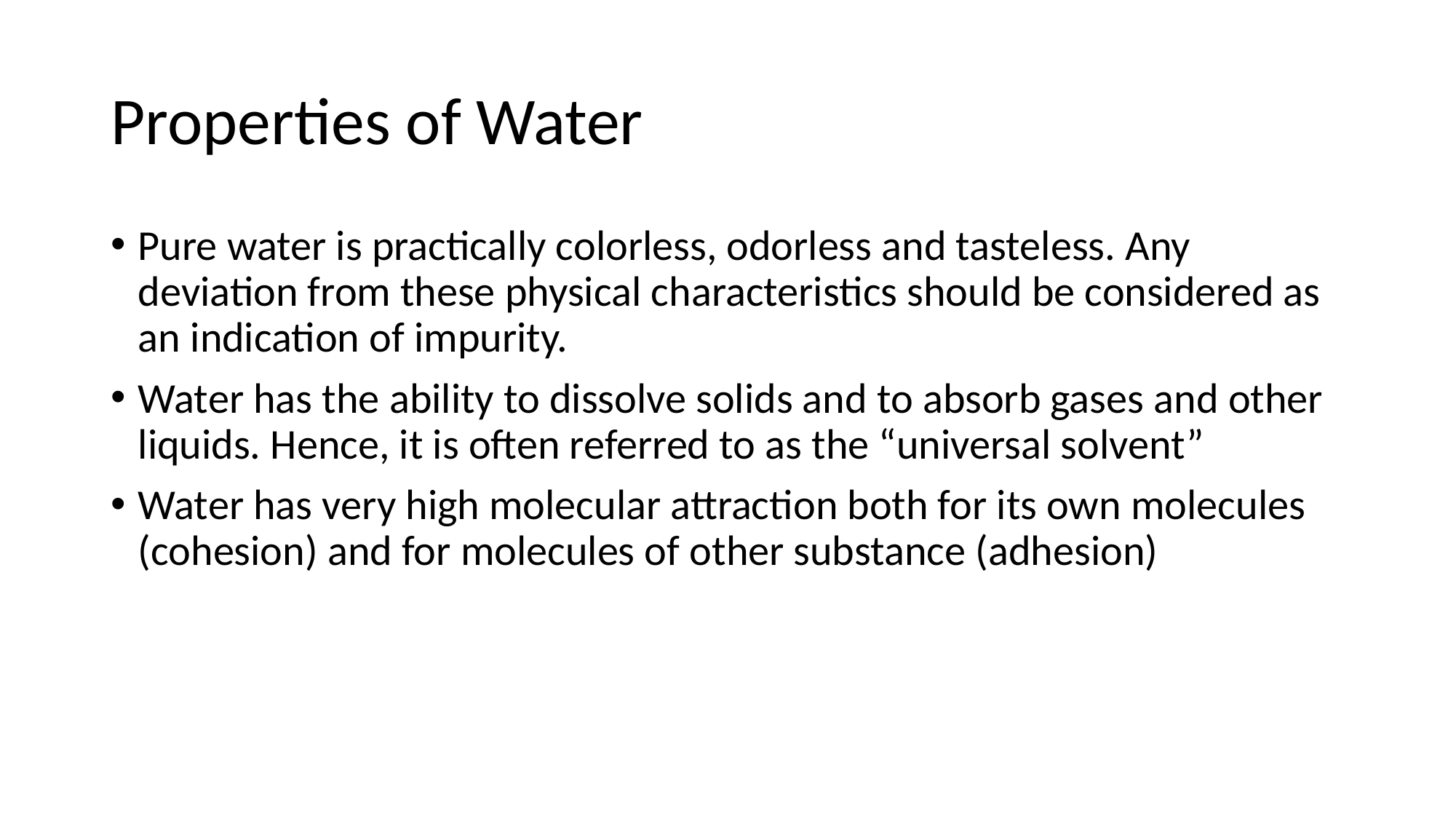

# Properties of Water
Pure water is practically colorless, odorless and tasteless. Any deviation from these physical characteristics should be considered as an indication of impurity.
Water has the ability to dissolve solids and to absorb gases and other liquids. Hence, it is often referred to as the “universal solvent”
Water has very high molecular attraction both for its own molecules (cohesion) and for molecules of other substance (adhesion)